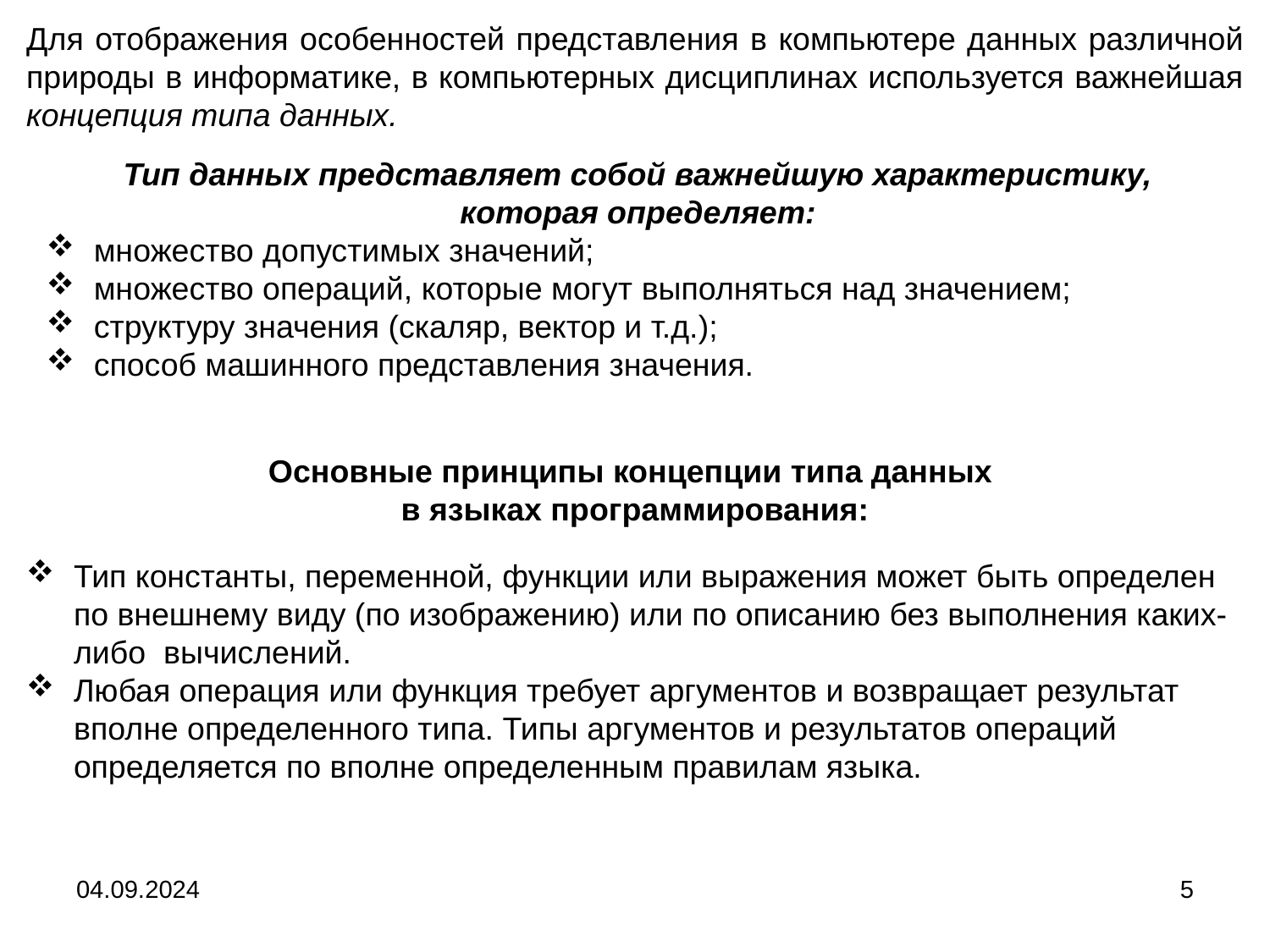

Для отображения особенностей представления в компьютере данных различной природы в информатике, в компьютерных дисциплинах используется важнейшая концепция типа данных.
 Тип данных представляет собой важнейшую характеристику,
 которая определяет:
множество допустимых значений;
множество операций, которые могут выполняться над значением;
структуру значения (скаляр, вектор и т.д.);
способ машинного представления значения.
Основные принципы концепции типа данных
в языках программирования:
Тип константы, переменной, функции или выражения может быть определен по внешнему виду (по изображению) или по описанию без выполнения каких-либо  вычислений.
Любая операция или функция требует аргументов и возвращает результат вполне определенного типа. Типы аргументов и результатов операций определяется по вполне определенным правилам языка.
04.09.2024
5